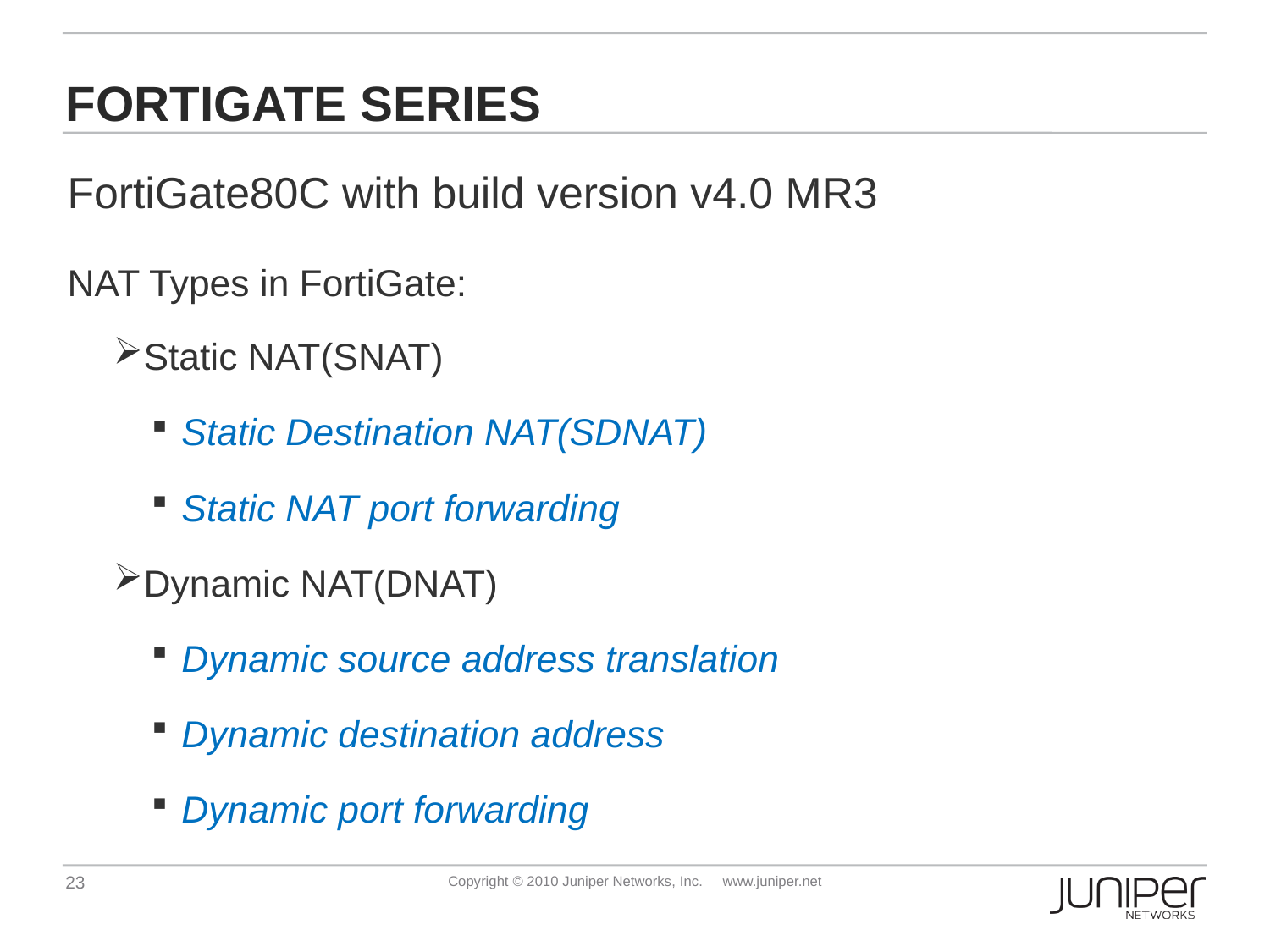

# FortiGate Series
FortiGate80C with build version v4.0 MR3
NAT Types in FortiGate:
Static NAT(SNAT)
Static Destination NAT(SDNAT)
Static NAT port forwarding
Dynamic NAT(DNAT)
Dynamic source address translation
Dynamic destination address
Dynamic port forwarding